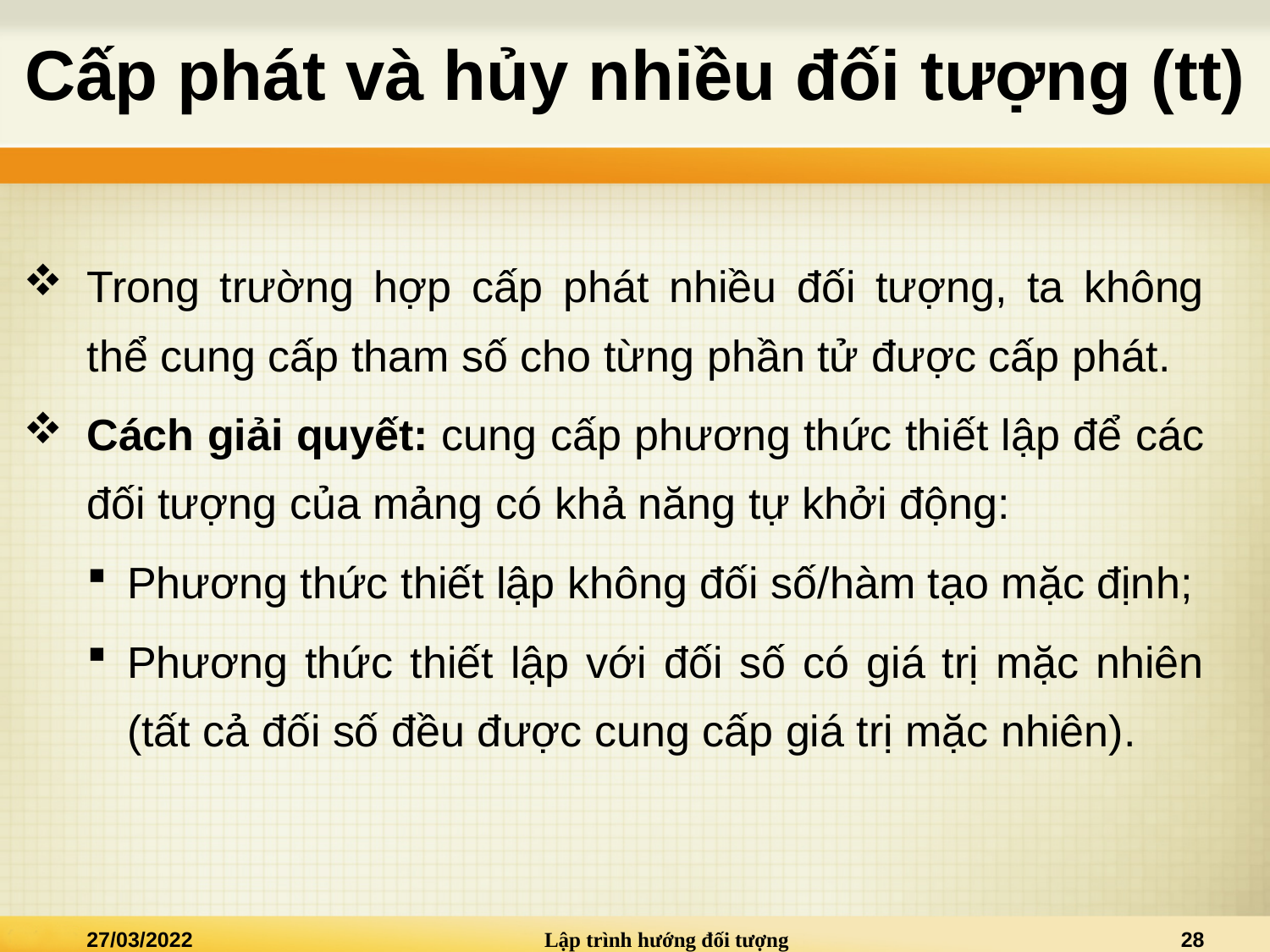

# Cấp phát và hủy nhiều đối tượng (tt)
Trong trường hợp cấp phát nhiều đối tượng, ta không thể cung cấp tham số cho từng phần tử được cấp phát.
Cách giải quyết: cung cấp phương thức thiết lập để các đối tượng của mảng có khả năng tự khởi động:
Phương thức thiết lập không đối số/hàm tạo mặc định;
Phương thức thiết lập với đối số có giá trị mặc nhiên (tất cả đối số đều được cung cấp giá trị mặc nhiên).

27/03/2022
Lập trình hướng đối tượng
28